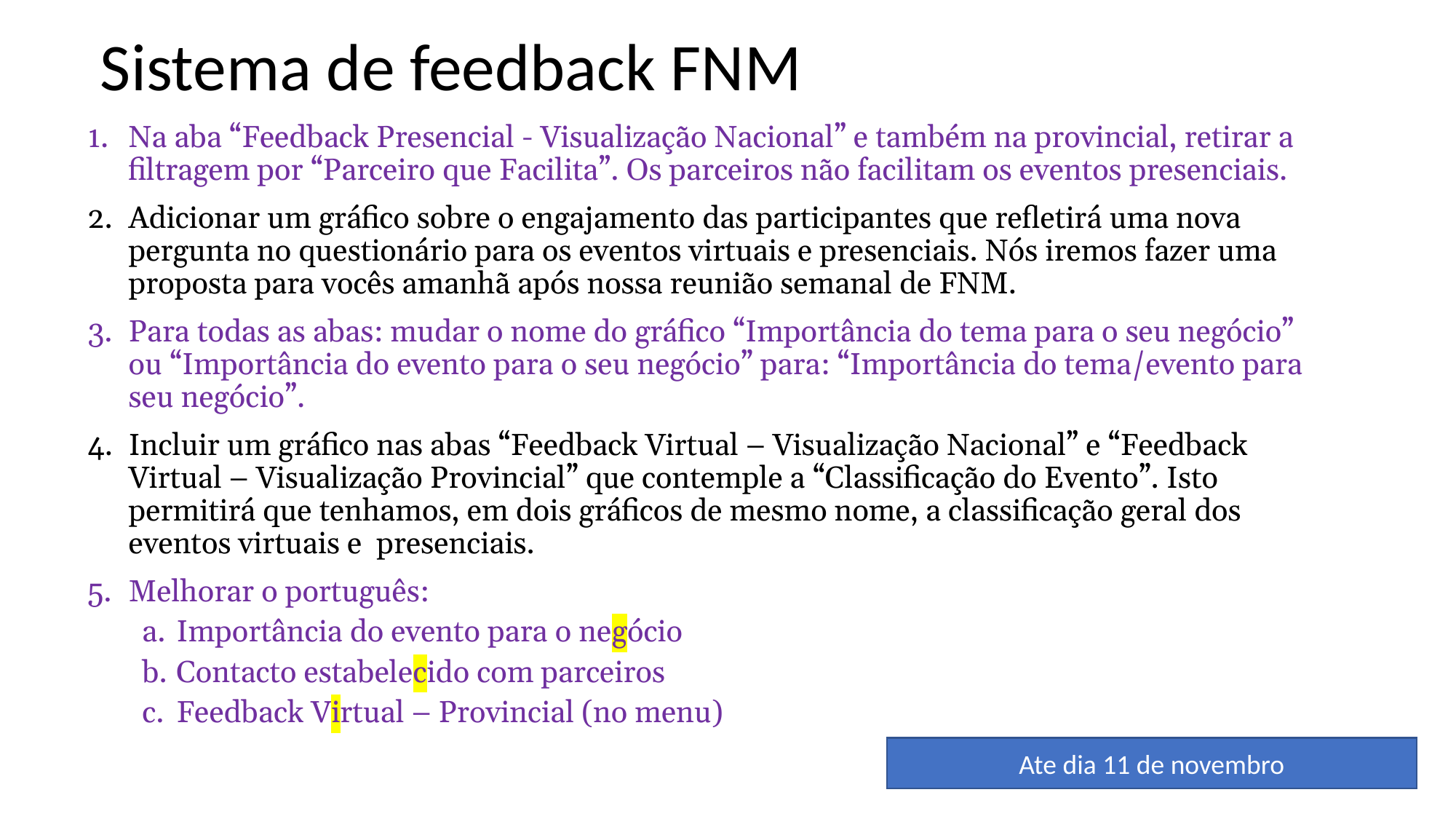

# Sistema de feedback FNM
Na aba “Feedback Presencial - Visualização Nacional” e também na provincial, retirar a filtragem por “Parceiro que Facilita”. Os parceiros não facilitam os eventos presenciais.
Adicionar um gráfico sobre o engajamento das participantes que refletirá uma nova pergunta no questionário para os eventos virtuais e presenciais. Nós iremos fazer uma proposta para vocês amanhã após nossa reunião semanal de FNM.
Para todas as abas: mudar o nome do gráfico “Importância do tema para o seu negócio” ou “Importância do evento para o seu negócio” para: “Importância do tema/evento para seu negócio”.
Incluir um gráfico nas abas “Feedback Virtual – Visualização Nacional” e “Feedback Virtual – Visualização Provincial” que contemple a “Classificação do Evento”. Isto permitirá que tenhamos, em dois gráficos de mesmo nome, a classificação geral dos eventos virtuais e  presenciais.
Melhorar o português:
Importância do evento para o negócio
Contacto estabelecido com parceiros
Feedback Virtual – Provincial (no menu)

Ate dia 11 de novembro